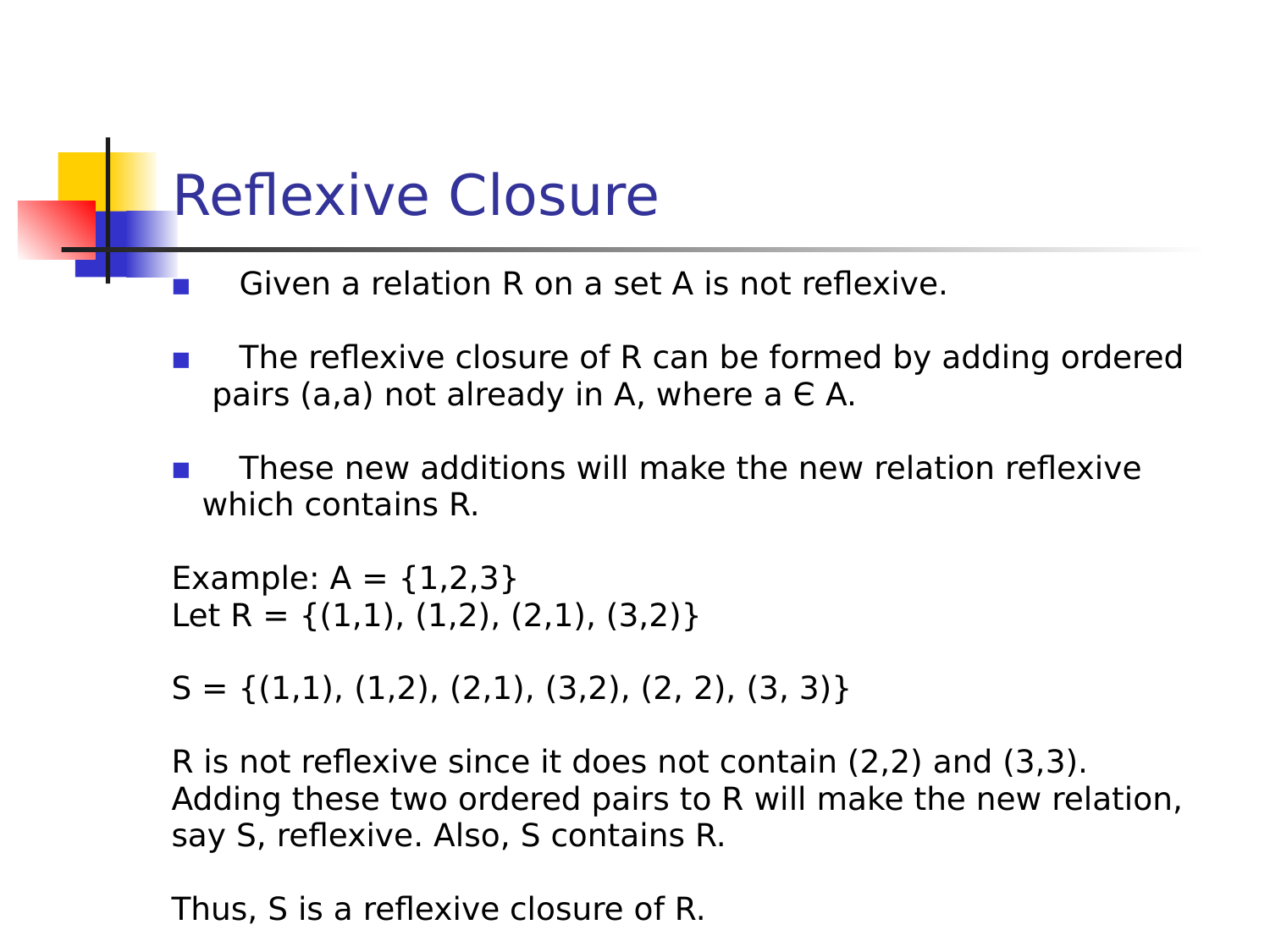

# Reflexive Closure
  Given a relation R on a set A is not reflexive.

  The reflexive closure of R can be formed by adding ordered
    pairs (a,a) not already in A, where a Є A.

  These new additions will make the new relation reflexive
   which contains R.

Example: A = {1,2,3}
Let R = {(1,1), (1,2), (2,1), (3,2)}

S = {(1,1), (1,2), (2,1), (3,2), (2, 2), (3, 3)}

R is not reflexive since it does not contain (2,2) and (3,3).
Adding these two ordered pairs to R will make the new relation,
say S, reflexive. Also, S contains R.

Thus, S is a reflexive closure of R.